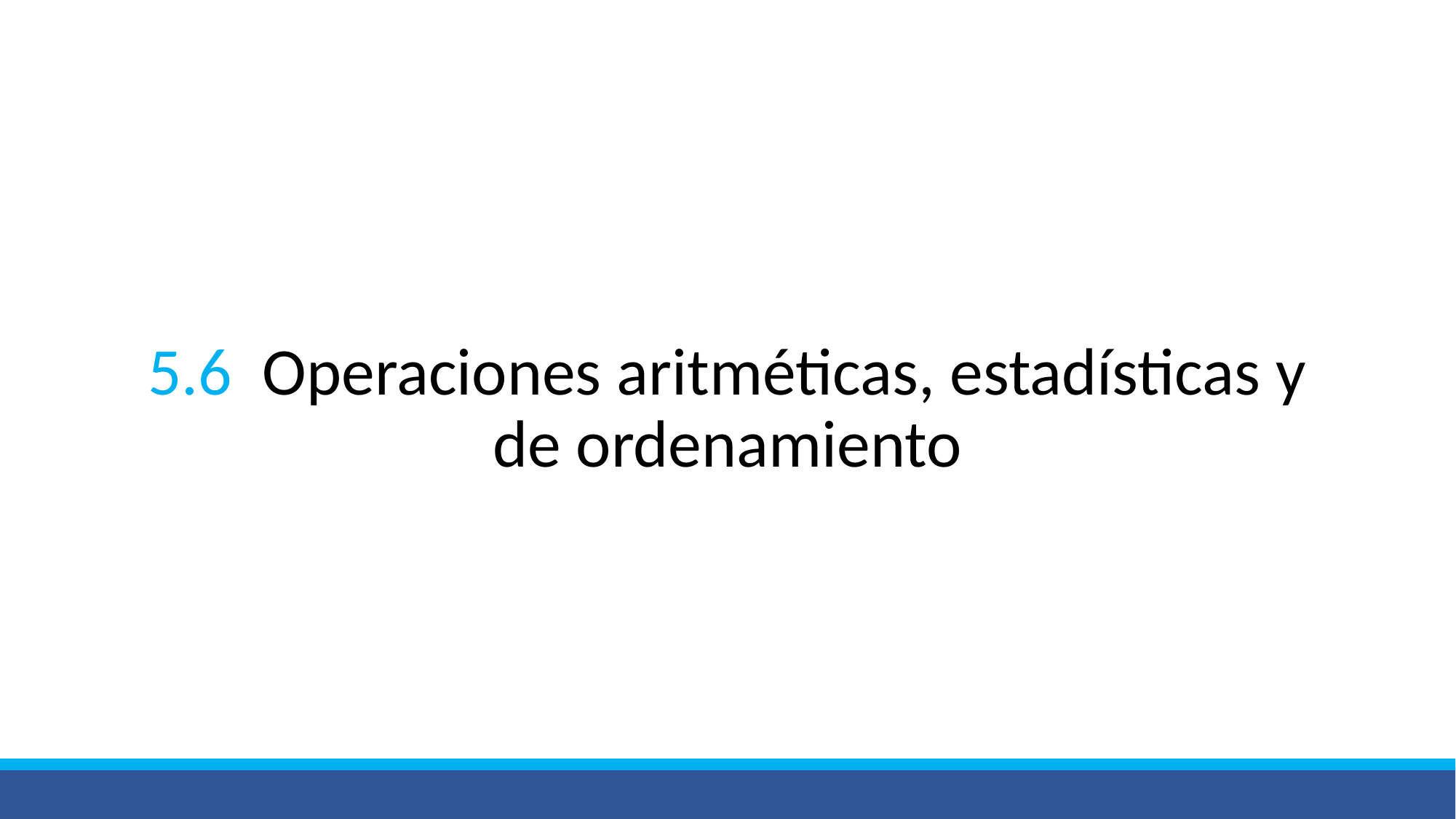

# 5.6  Operaciones aritméticas, estadísticas y de ordenamiento